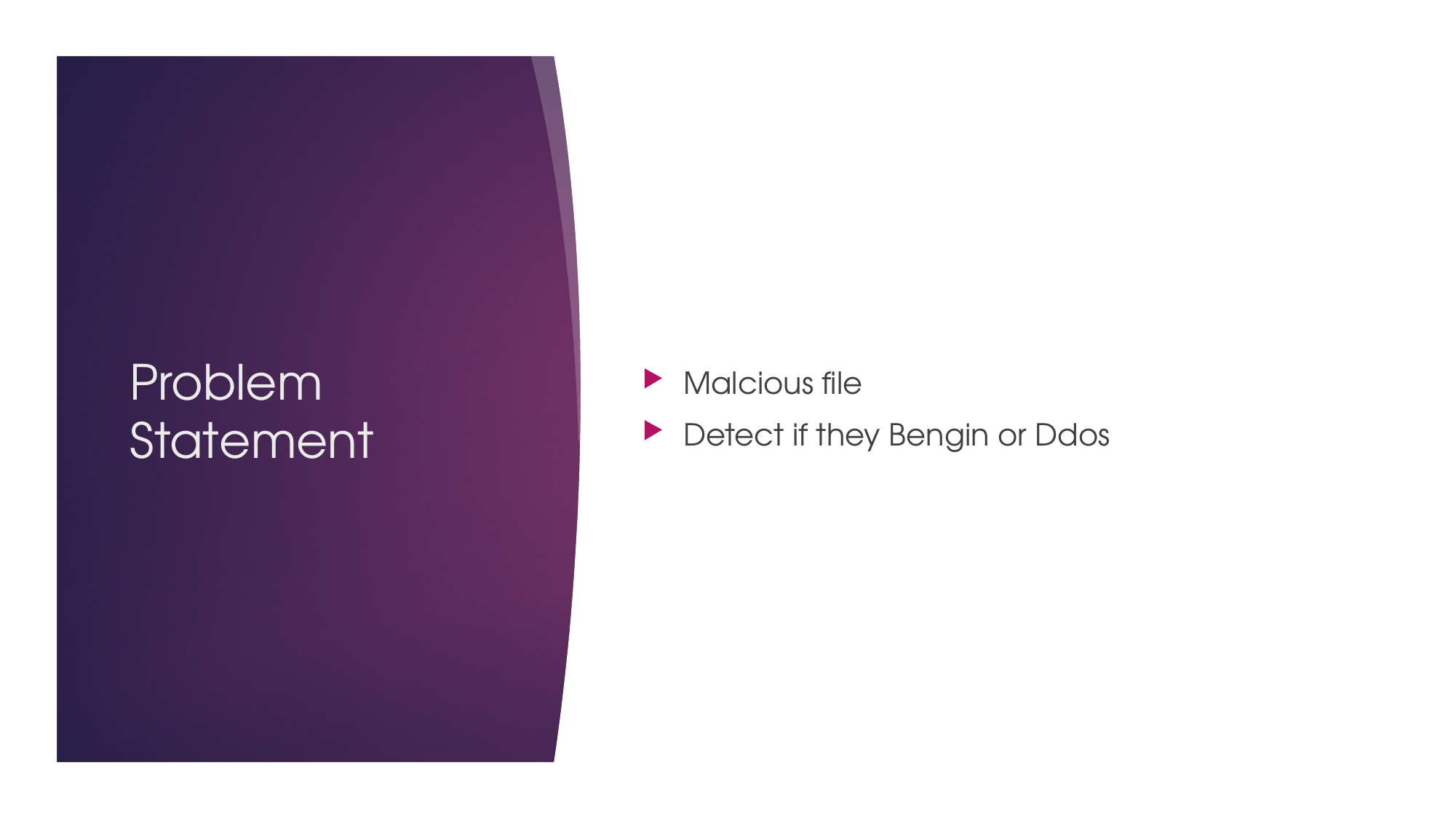

Malcious file
Detect if they Bengin or Ddos
# Problem Statement